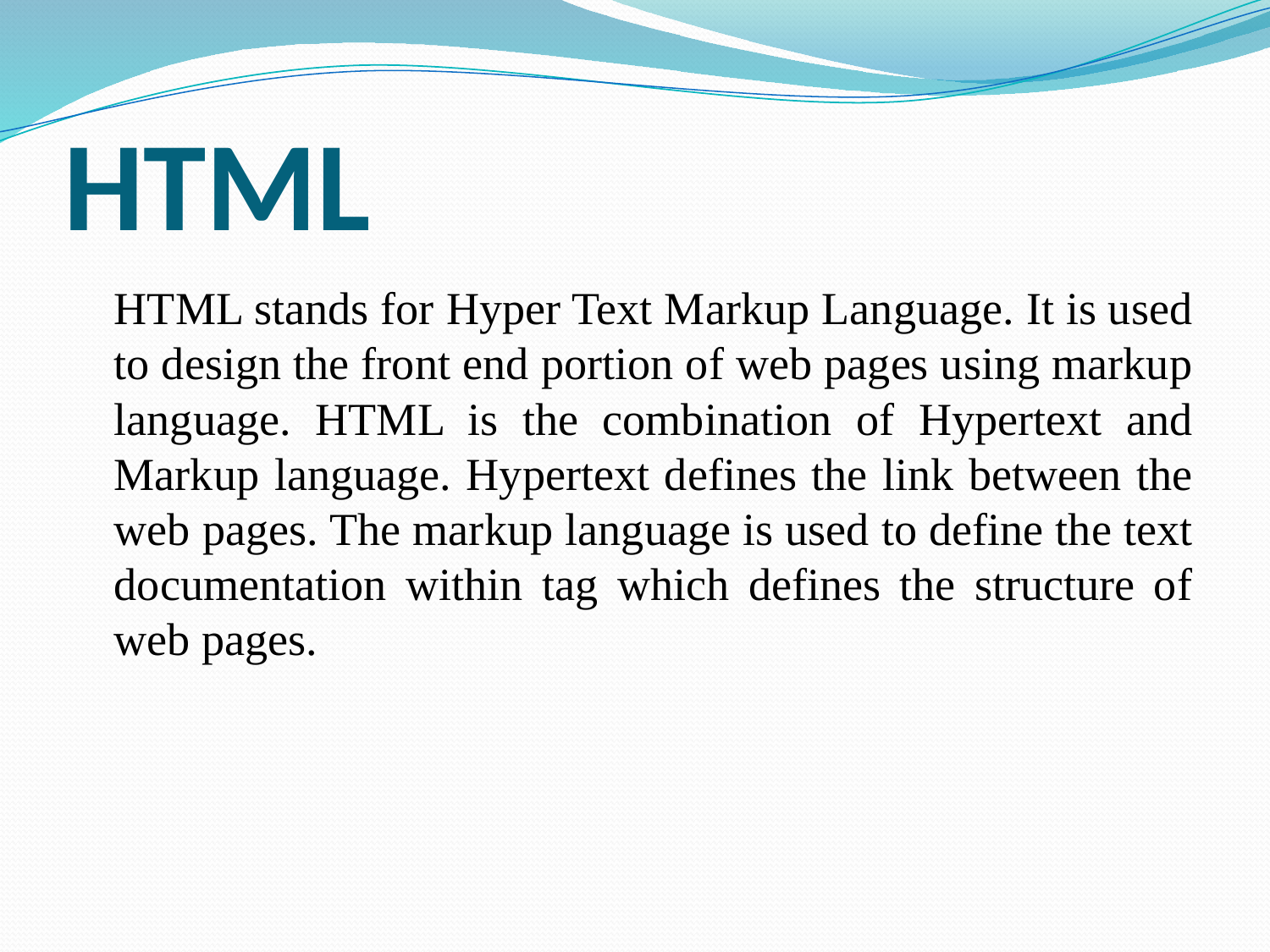

# HTML
	HTML stands for Hyper Text Markup Language. It is used to design the front end portion of web pages using markup language. HTML is the combination of Hypertext and Markup language. Hypertext defines the link between the web pages. The markup language is used to define the text documentation within tag which defines the structure of web pages.